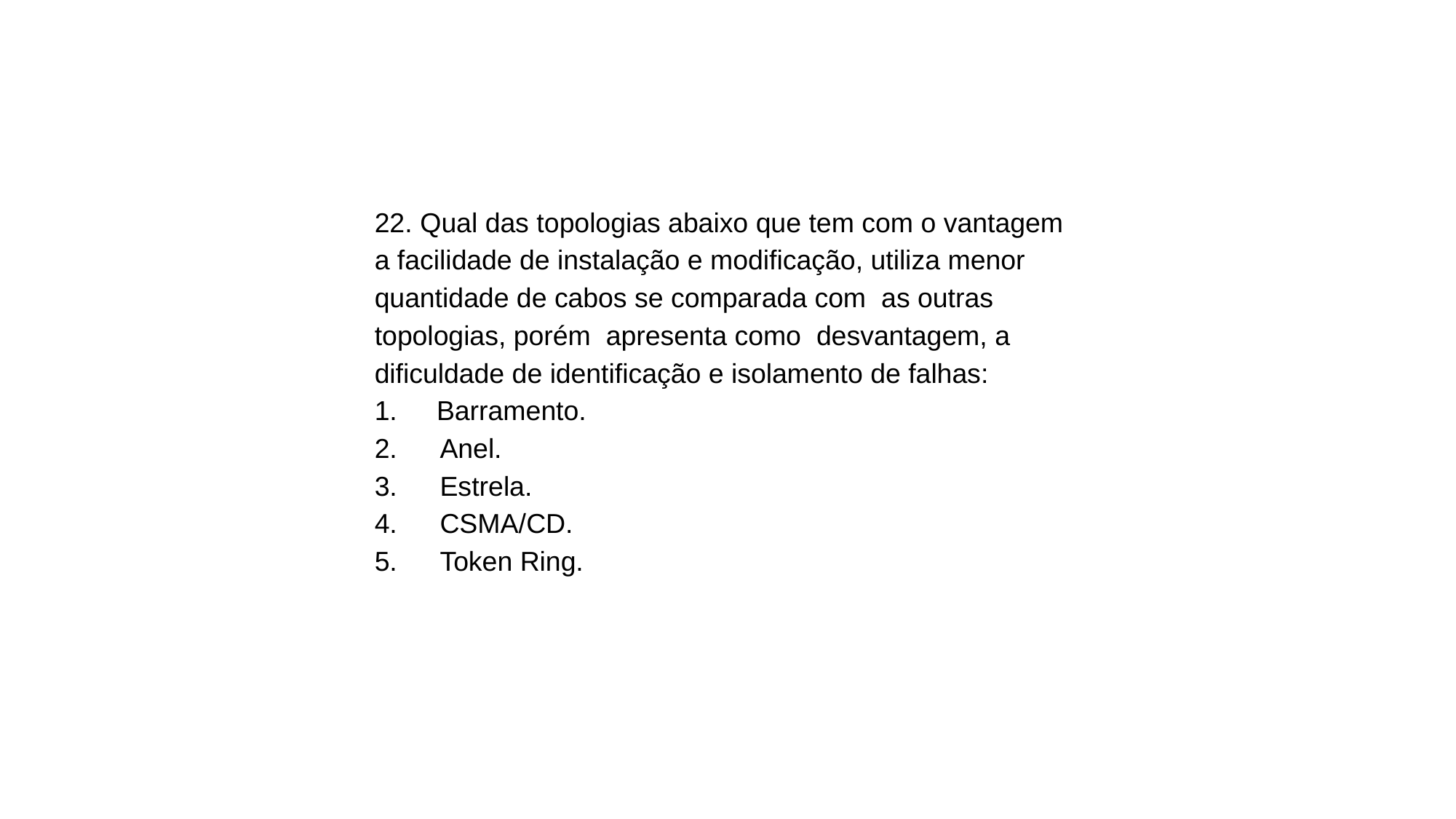

22. Qual das topologias abaixo que tem com o vantagem  a facilidade de instalação e modificação, utiliza menor quantidade de cabos se comparada com  as outras topologias, porém  apresenta como  desvantagem, a dificuldade de identificação e isolamento de falhas:
1. Barramento.
2. Anel.
3. Estrela.
4. CSMA/CD.
5. Token Ring.